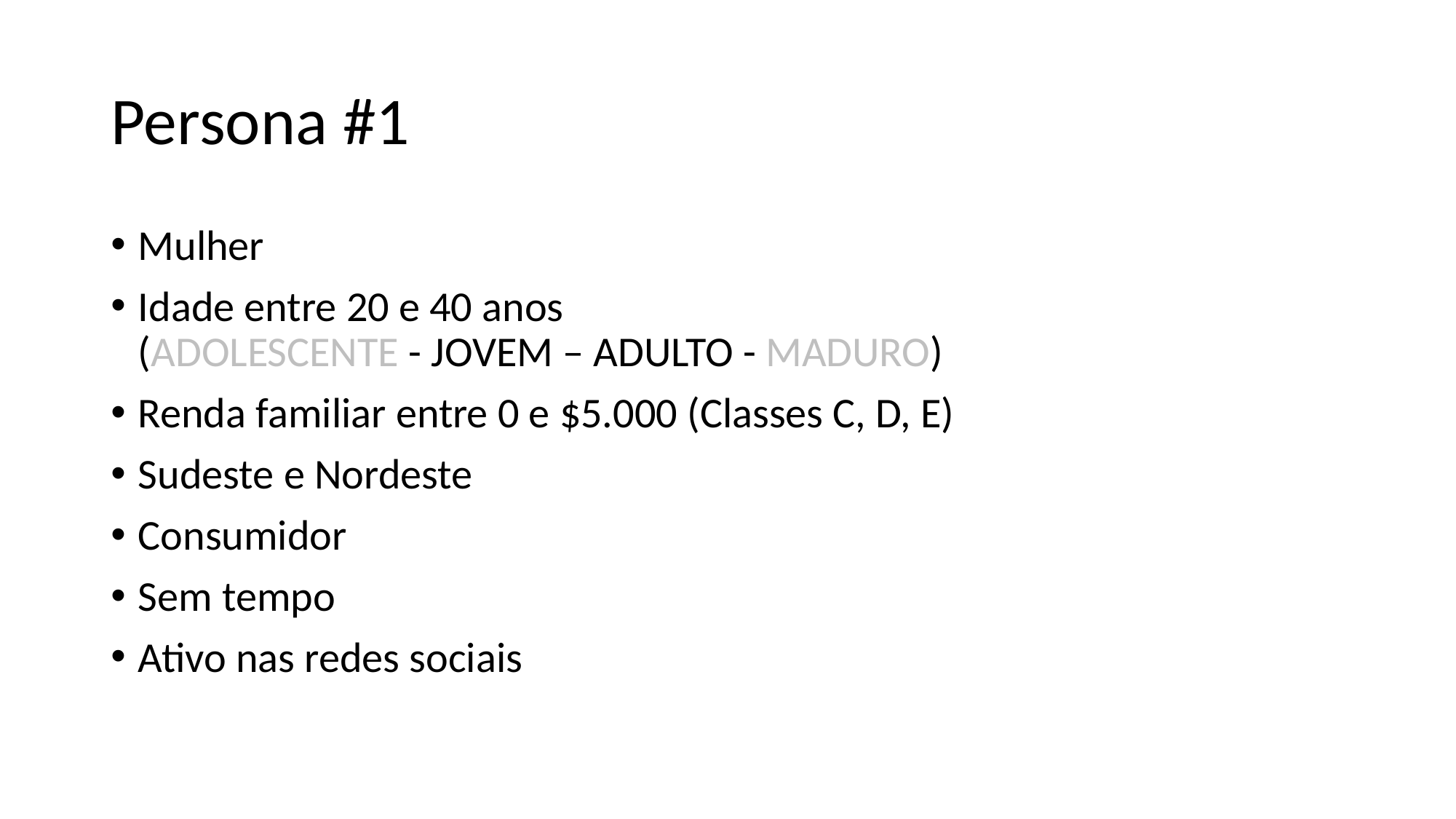

# Persona #1
Mulher
Idade entre 20 e 40 anos
(ADOLESCENTE - JOVEM – ADULTO - MADURO)
Renda familiar entre 0 e $5.000 (Classes C, D, E)
Sudeste e Nordeste
Consumidor
Sem tempo
Ativo nas redes sociais